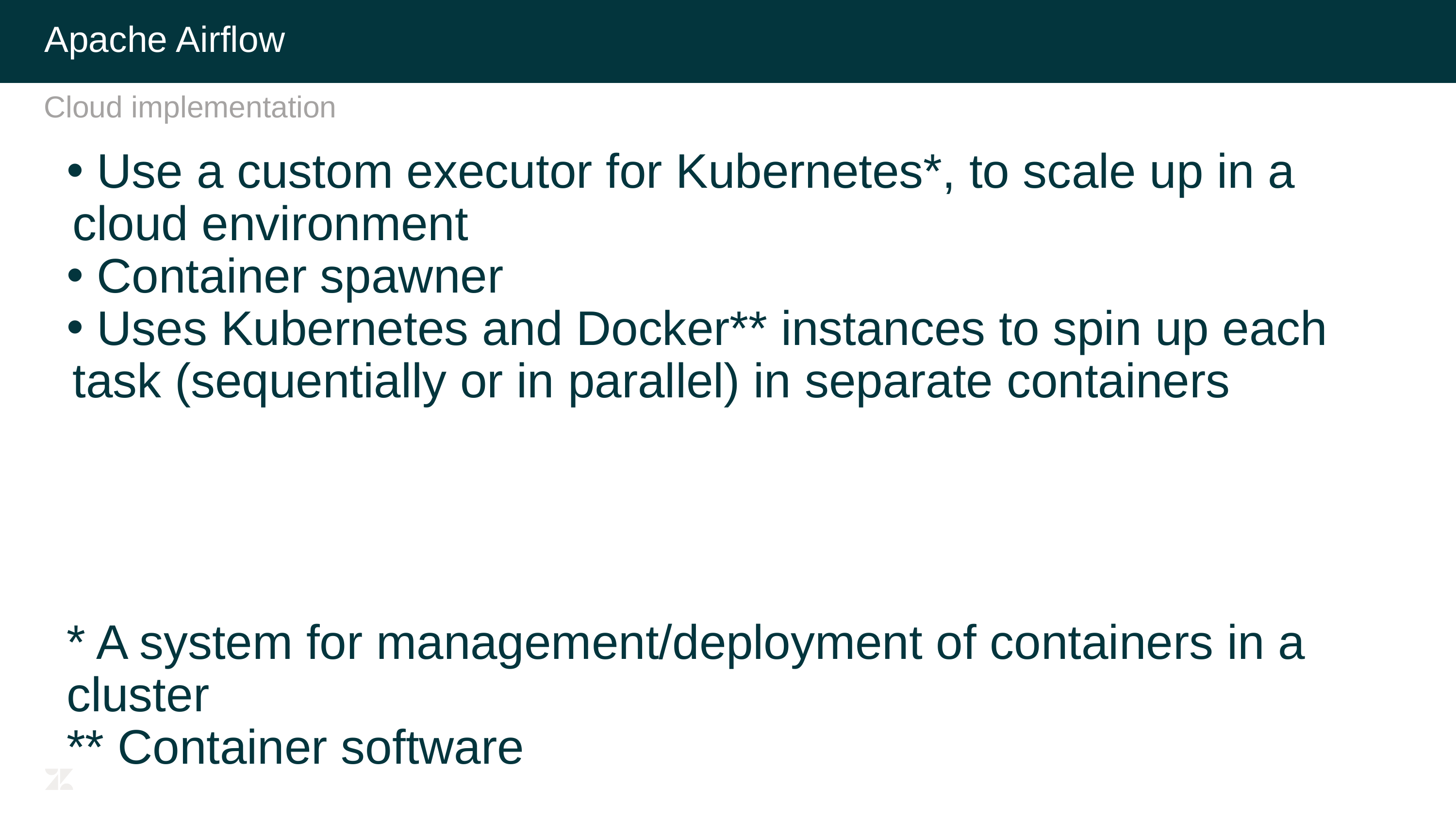

# Apache Airflow
Cloud implementation
 Use a custom executor for Kubernetes*, to scale up in a cloud environment
 Container spawner
 Uses Kubernetes and Docker** instances to spin up each task (sequentially or in parallel) in separate containers

* A system for management/deployment of containers in a cluster
** Container software